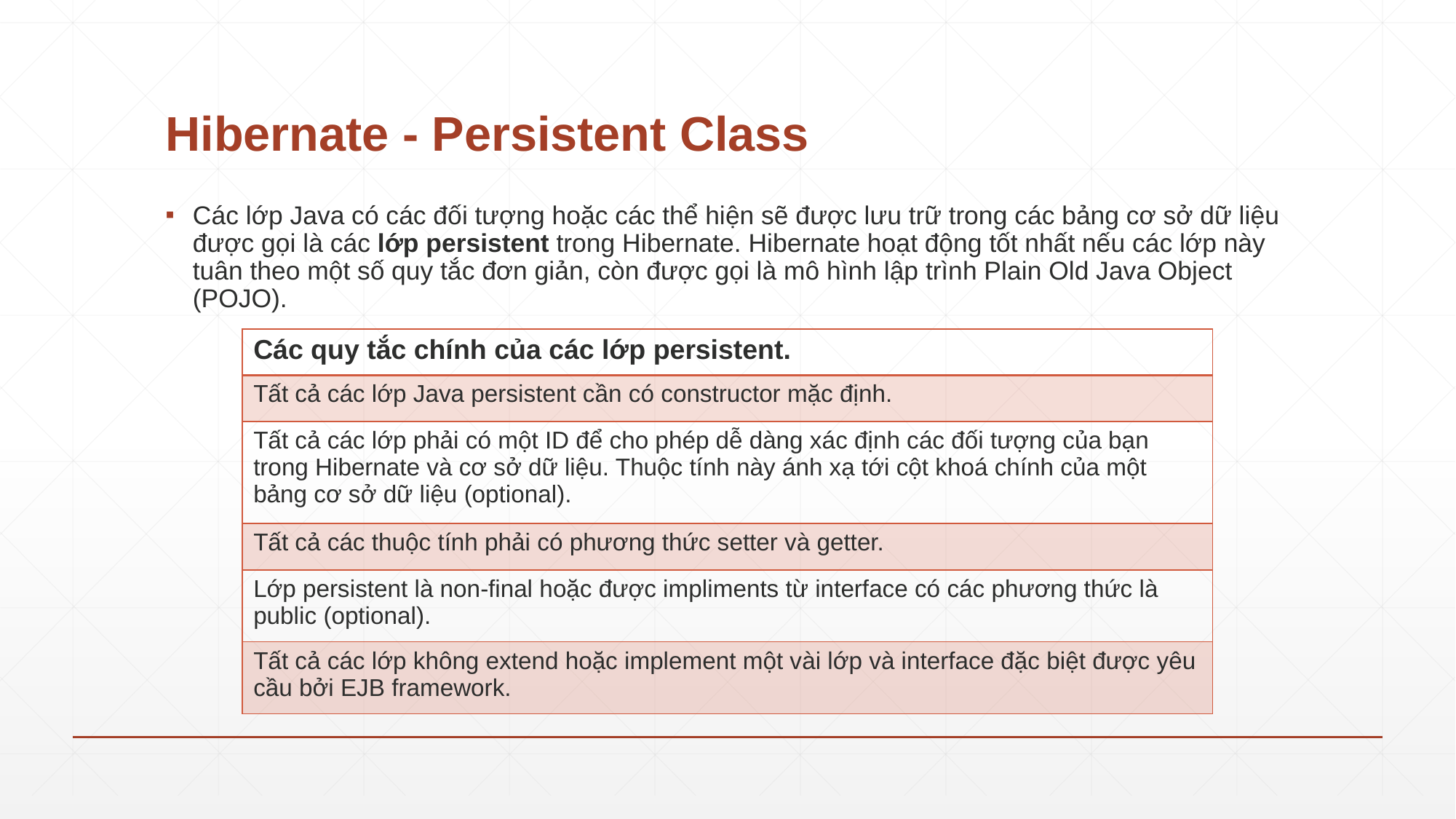

# Hibernate - Persistent Class
Các lớp Java có các đối tượng hoặc các thể hiện sẽ được lưu trữ trong các bảng cơ sở dữ liệu được gọi là các lớp persistent trong Hibernate. Hibernate hoạt động tốt nhất nếu các lớp này tuân theo một số quy tắc đơn giản, còn được gọi là mô hình lập trình Plain Old Java Object (POJO).

| Các quy tắc chính của các lớp persistent. |
| --- |
| Tất cả các lớp Java persistent cần có constructor mặc định. |
| Tất cả các lớp phải có một ID để cho phép dễ dàng xác định các đối tượng của bạn trong Hibernate và cơ sở dữ liệu. Thuộc tính này ánh xạ tới cột khoá chính của một bảng cơ sở dữ liệu (optional). |
| Tất cả các thuộc tính phải có phương thức setter và getter. |
| Lớp persistent là non-final hoặc được impliments từ interface có các phương thức là public (optional). |
| Tất cả các lớp không extend hoặc implement một vài lớp và interface đặc biệt được yêu cầu bởi EJB framework. |